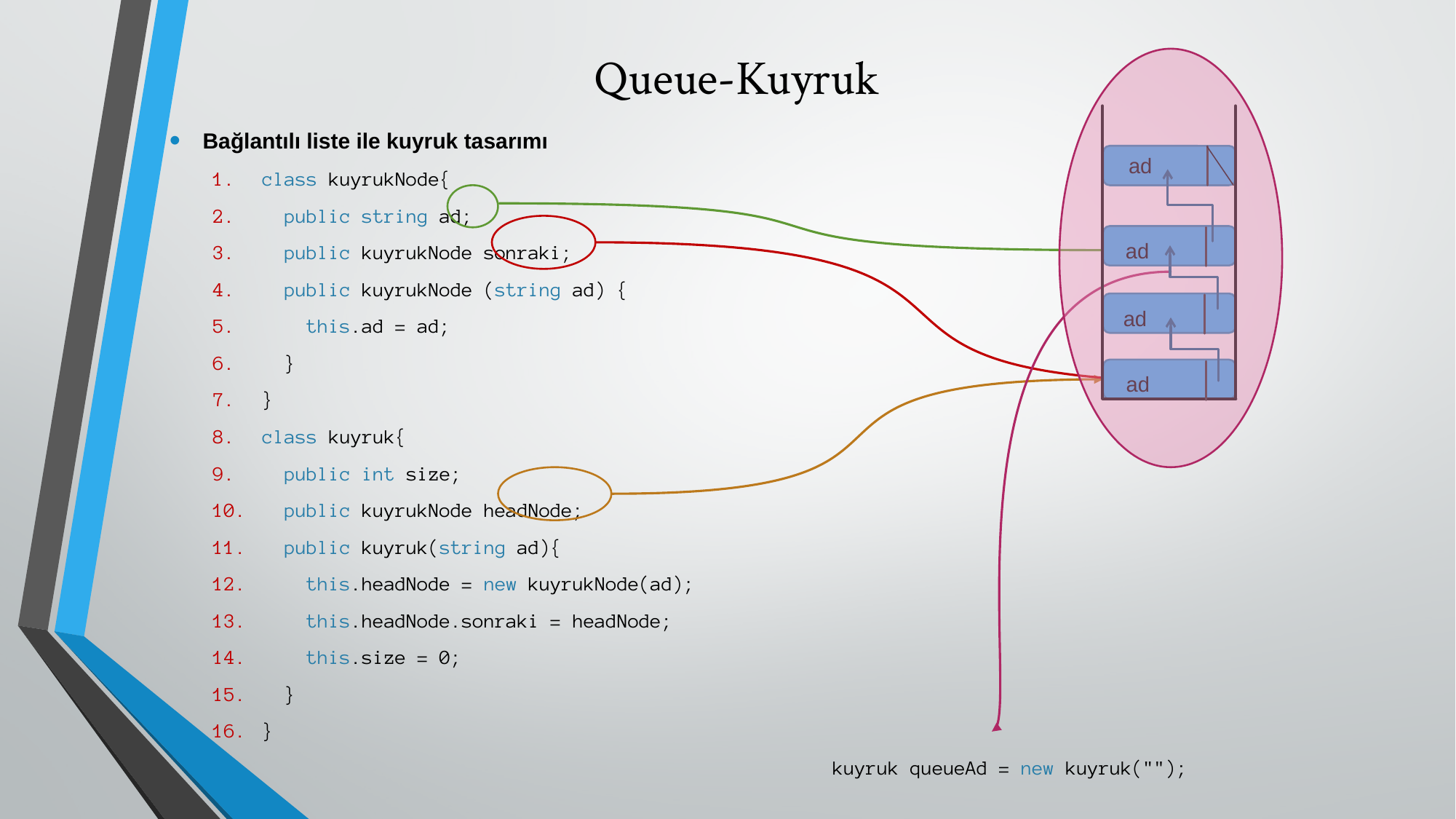

# Queue-Kuyruk

ad
ad
ad
ad
Bağlantılı liste ile kuyruk tasarımı
class kuyrukNode{
  public string ad;
  public kuyrukNode sonraki;
  public kuyrukNode (string ad) {
    this.ad = ad;
  }
}
class kuyruk{
  public int size;
  public kuyrukNode headNode;
  public kuyruk(string ad){
    this.headNode = new kuyrukNode(ad);
    this.headNode.sonraki = headNode;
    this.size = 0;
  }
}
                                                       kuyruk queueAd = new kuyruk("");